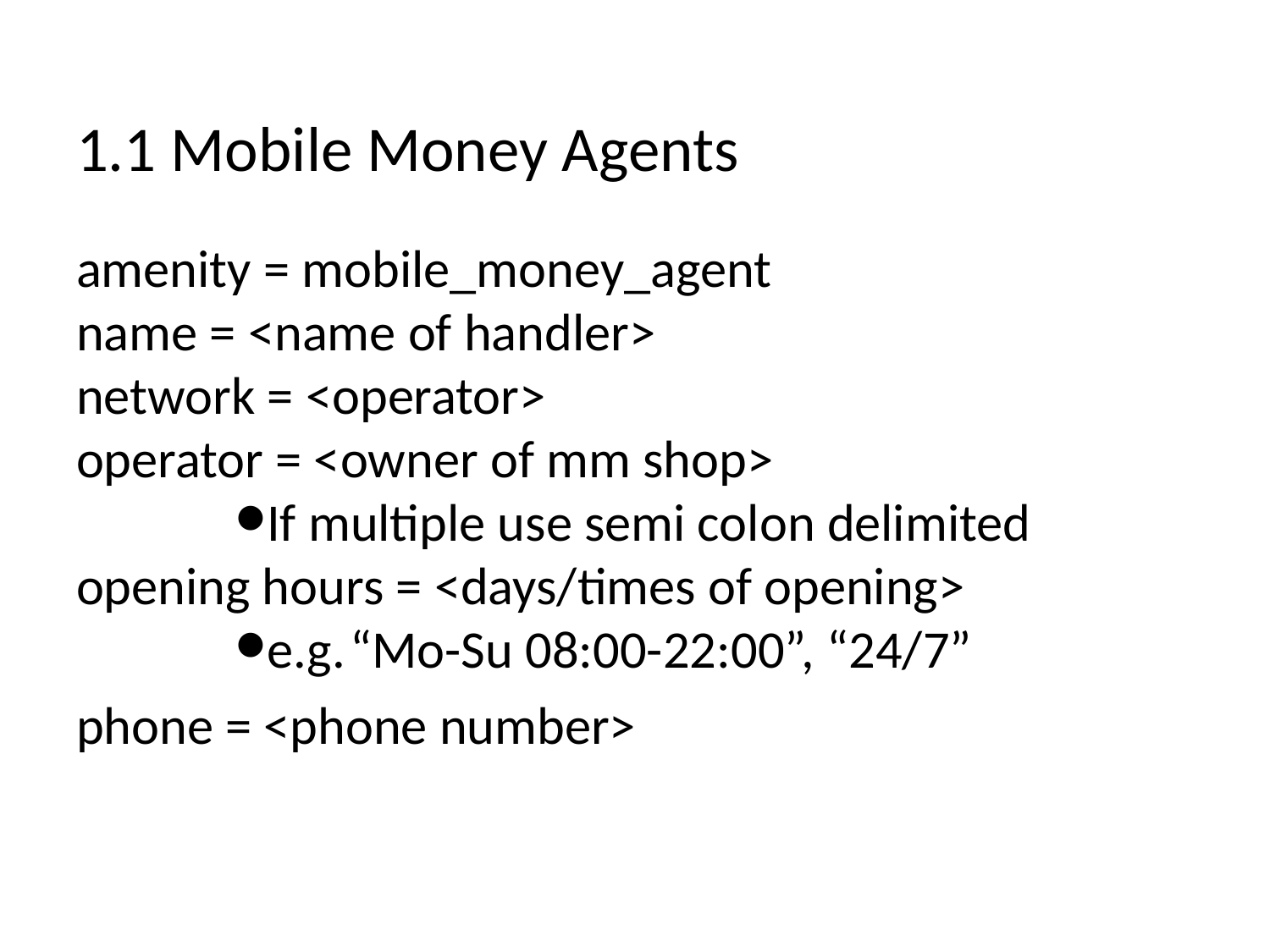

# 1.1 Mobile Money Agents
amenity = mobile_money_agent
name = <name of handler>
network = <operator>
operator = <owner of mm shop>
If multiple use semi colon delimited
opening hours = <days/times of opening>
e.g. “Mo-Su 08:00-22:00”, “24/7”
phone = <phone number>